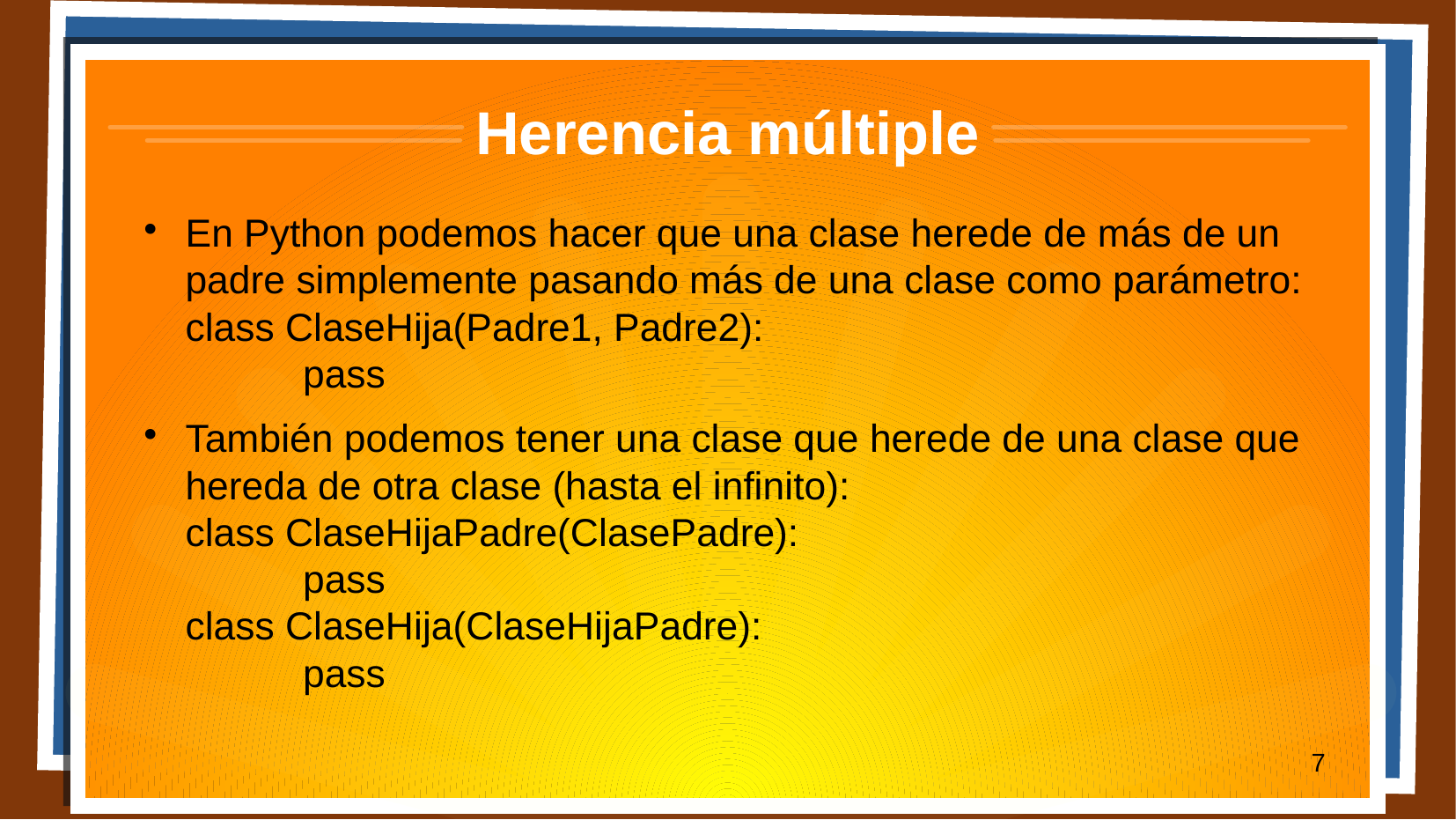

# Herencia múltiple
En Python podemos hacer que una clase herede de más de un padre simplemente pasando más de una clase como parámetro:
class ClaseHija(Padre1, Padre2):
	pass
También podemos tener una clase que herede de una clase que hereda de otra clase (hasta el infinito):
class ClaseHijaPadre(ClasePadre):
	pass
class ClaseHija(ClaseHijaPadre):
	pass
7